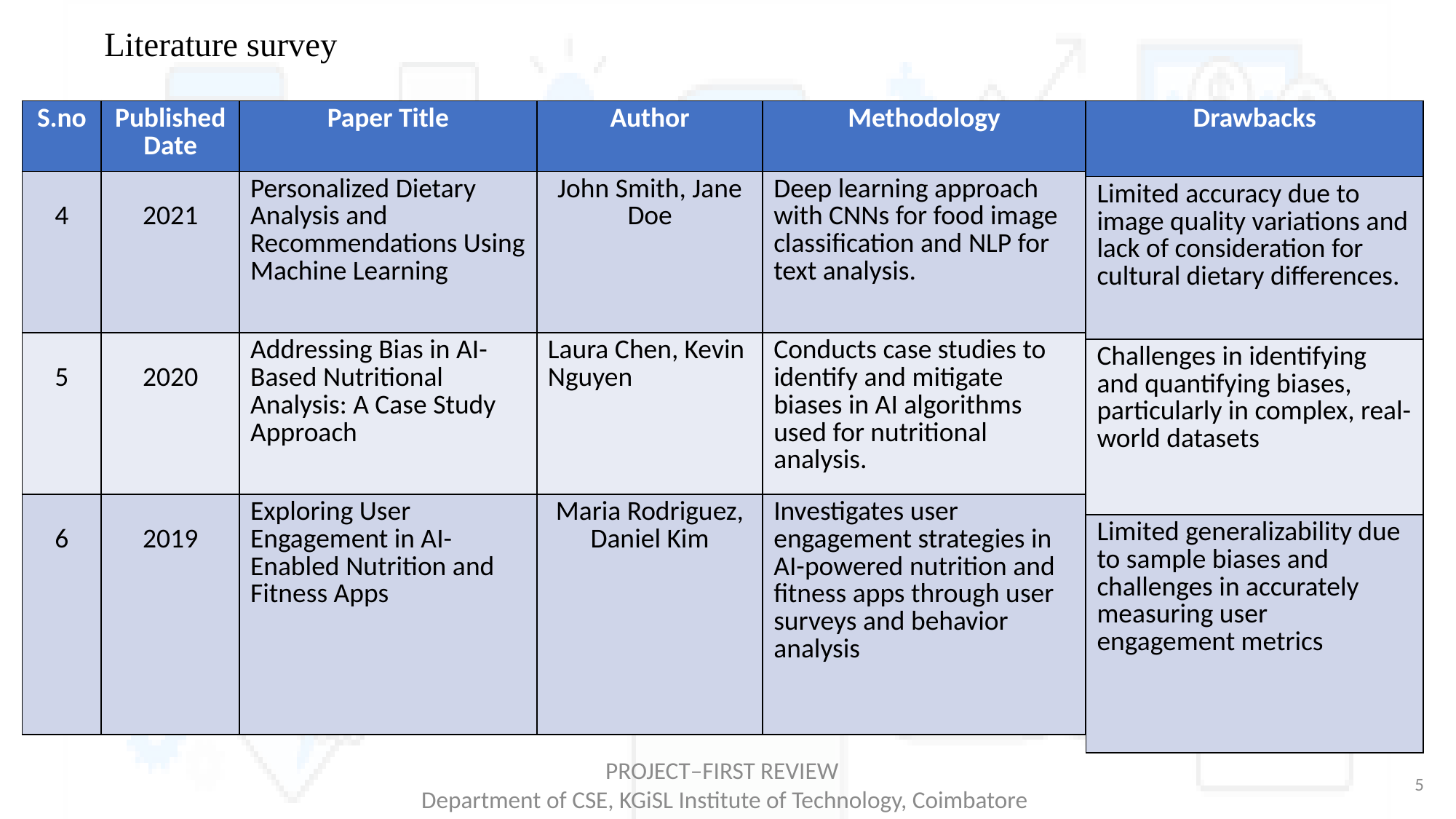

# Literature survey
| S.no | Published Date | Paper Title | Author | Methodology |
| --- | --- | --- | --- | --- |
| 4 | 2021 | Personalized Dietary Analysis and Recommendations Using Machine Learning | John Smith, Jane Doe | Deep learning approach with CNNs for food image classification and NLP for text analysis. |
| 5 | 2020 | Addressing Bias in AI-Based Nutritional Analysis: A Case Study Approach | Laura Chen, Kevin Nguyen | Conducts case studies to identify and mitigate biases in AI algorithms used for nutritional analysis. |
| 6 | 2019 | Exploring User Engagement in AI-Enabled Nutrition and Fitness Apps | Maria Rodriguez, Daniel Kim | Investigates user engagement strategies in AI-powered nutrition and fitness apps through user surveys and behavior analysis |
| Drawbacks |
| --- |
| Limited accuracy due to image quality variations and lack of consideration for cultural dietary differences. |
| Challenges in identifying and quantifying biases, particularly in complex, real-world datasets |
| Limited generalizability due to sample biases and challenges in accurately measuring user engagement metrics |
5
PROJECT–FIRST REVIEW
Department of CSE, KGiSL Institute of Technology, Coimbatore